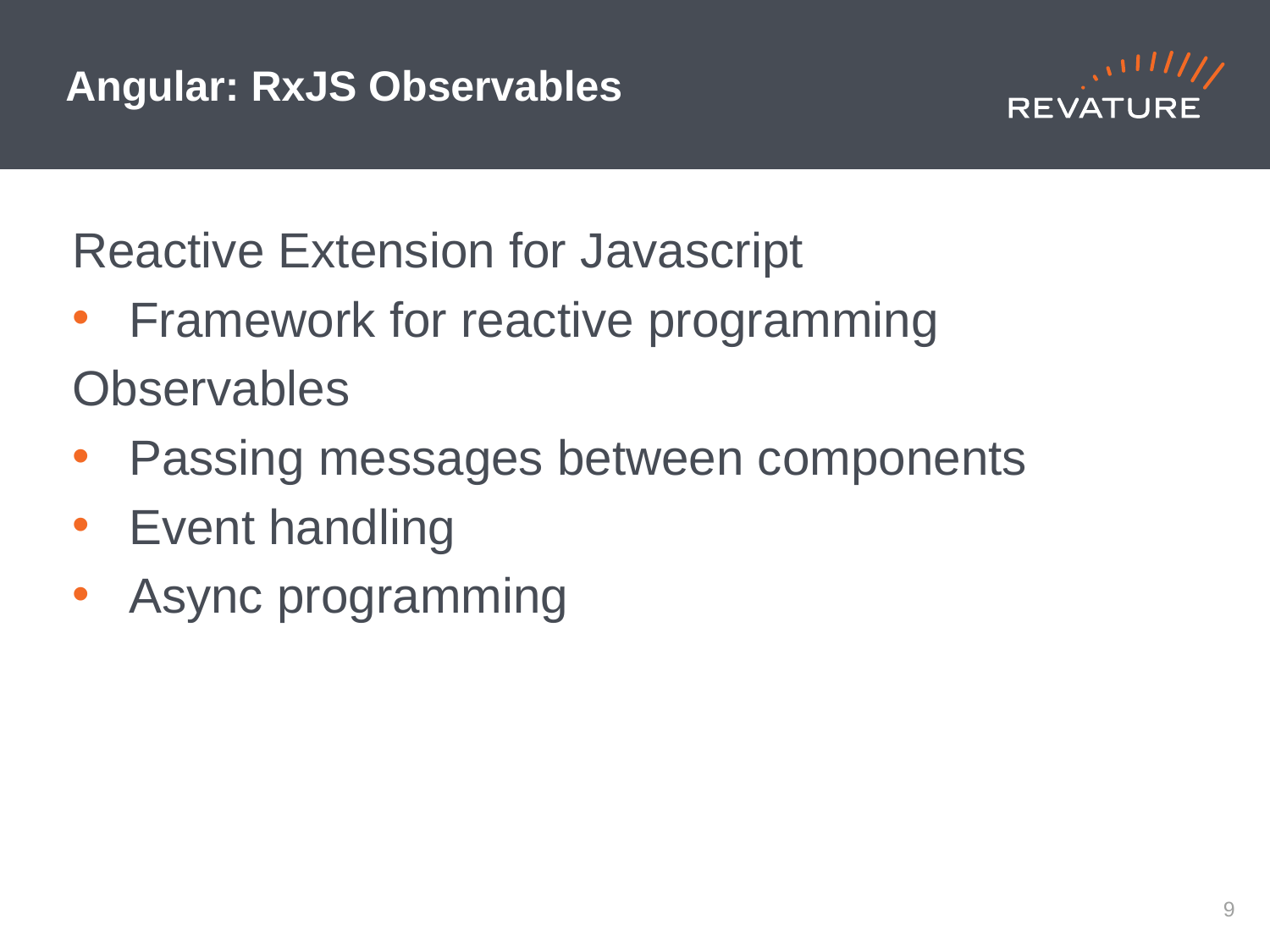

# Angular: RxJS Observables
Reactive Extension for Javascript
Framework for reactive programming
Observables
Passing messages between components
Event handling
Async programming
9